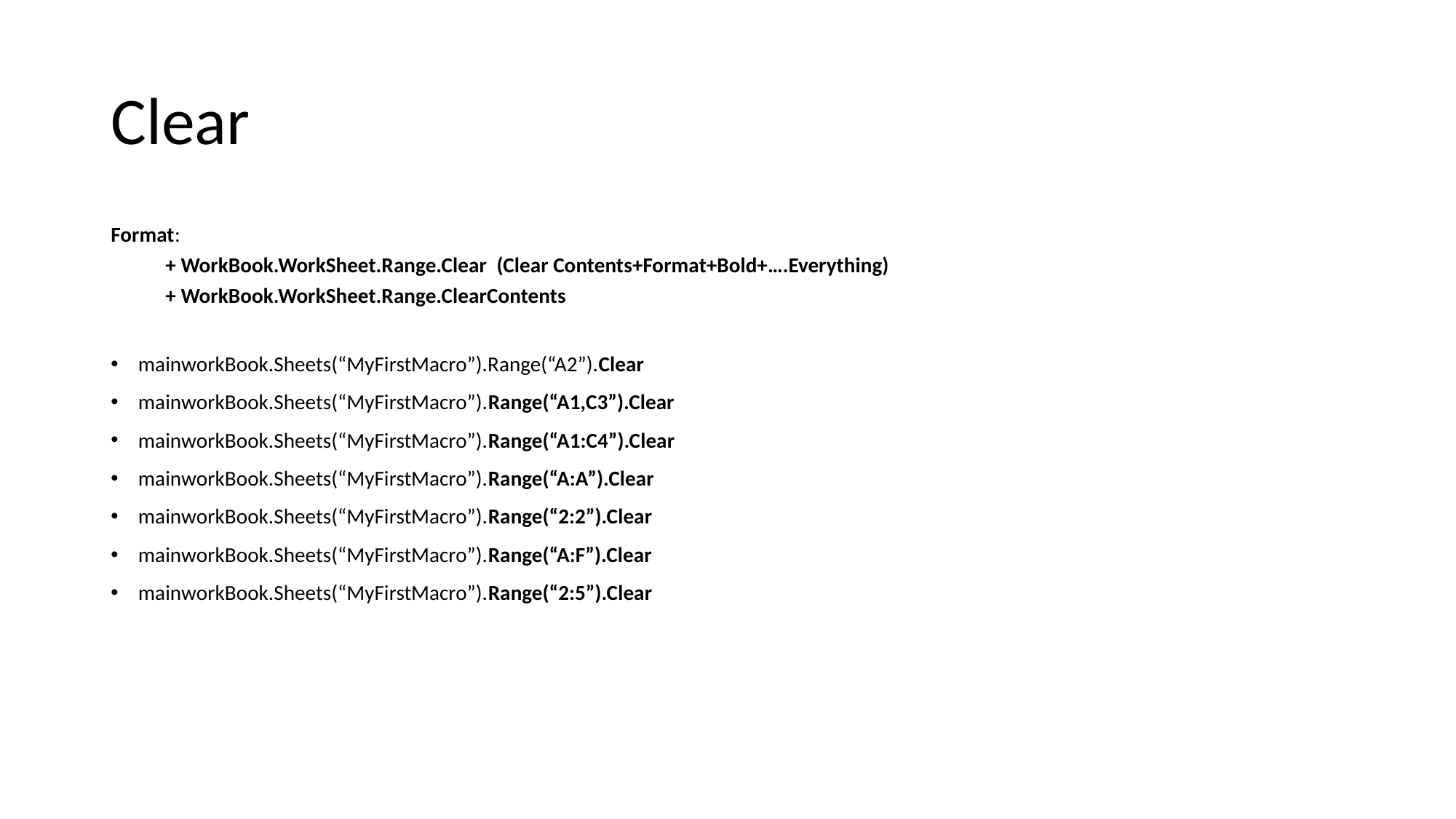

# Clear
Format:
+ WorkBook.WorkSheet.Range.Clear  (Clear Contents+Format+Bold+….Everything)
+ WorkBook.WorkSheet.Range.ClearContents

mainworkBook.Sheets(“MyFirstMacro”).Range(“A2”).Clear
mainworkBook.Sheets(“MyFirstMacro”).Range(“A1,C3”).Clear
mainworkBook.Sheets(“MyFirstMacro”).Range(“A1:C4”).Clear
mainworkBook.Sheets(“MyFirstMacro”).Range(“A:A”).Clear
mainworkBook.Sheets(“MyFirstMacro”).Range(“2:2”).Clear
mainworkBook.Sheets(“MyFirstMacro”).Range(“A:F”).Clear
mainworkBook.Sheets(“MyFirstMacro”).Range(“2:5”).Clear